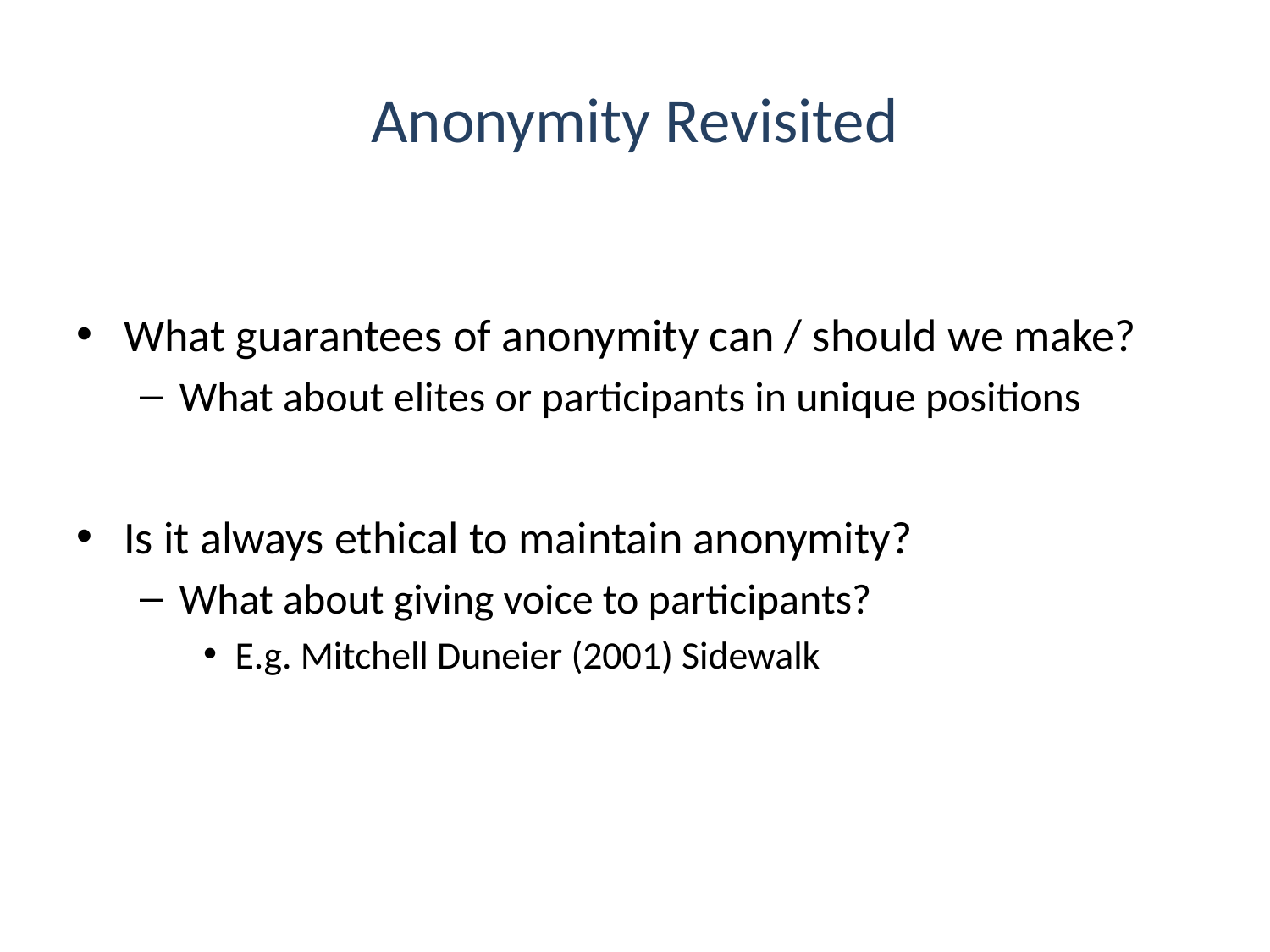

# Anonymity Revisited

What guarantees of anonymity can / should we make?
What about elites or participants in unique positions

Is it always ethical to maintain anonymity?
What about giving voice to participants?
E.g. Mitchell Duneier (2001) Sidewalk